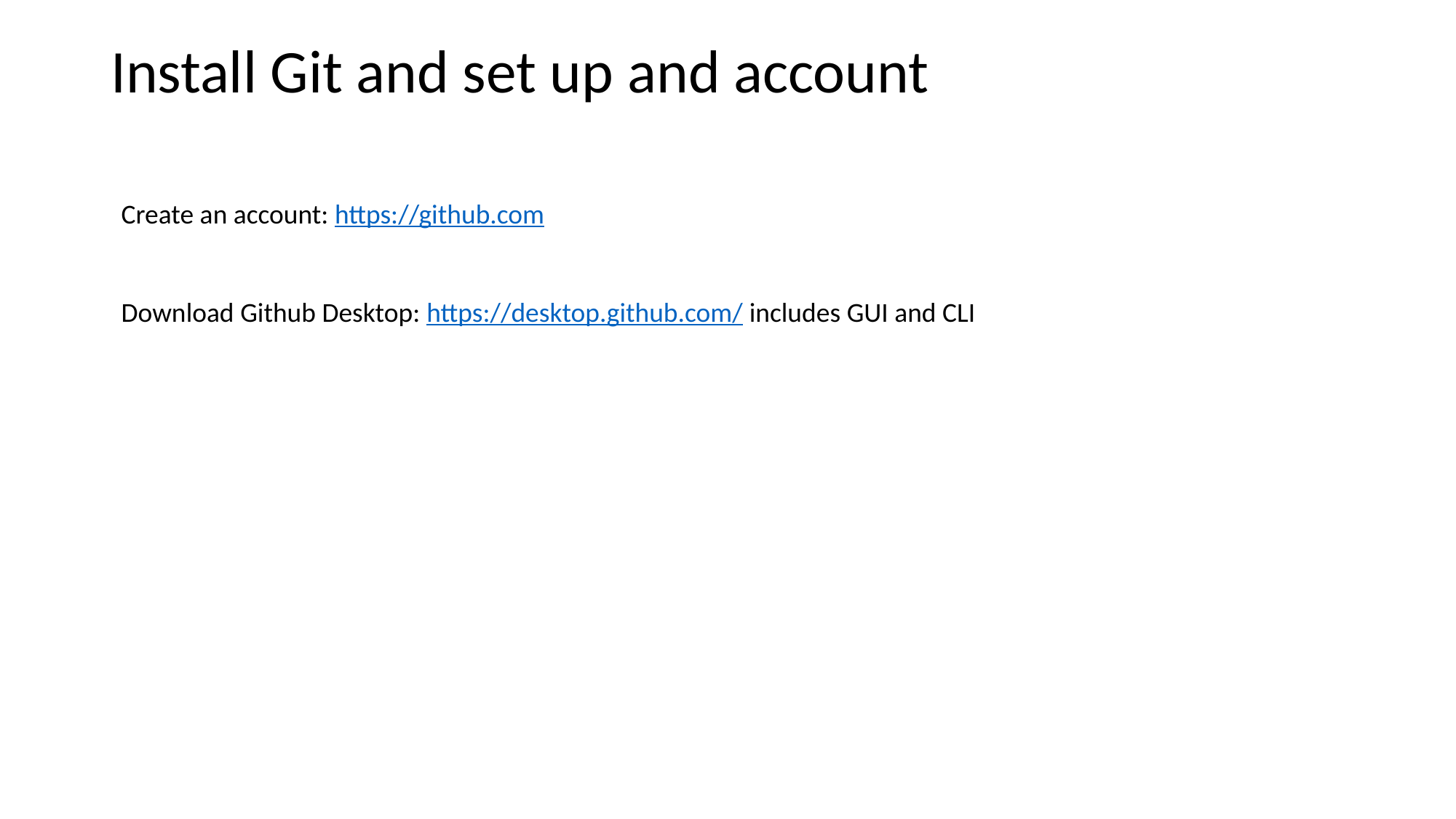

Install Git and set up and account
Create an account: https://github.com

Download Github Desktop: https://desktop.github.com/ includes GUI and CLI